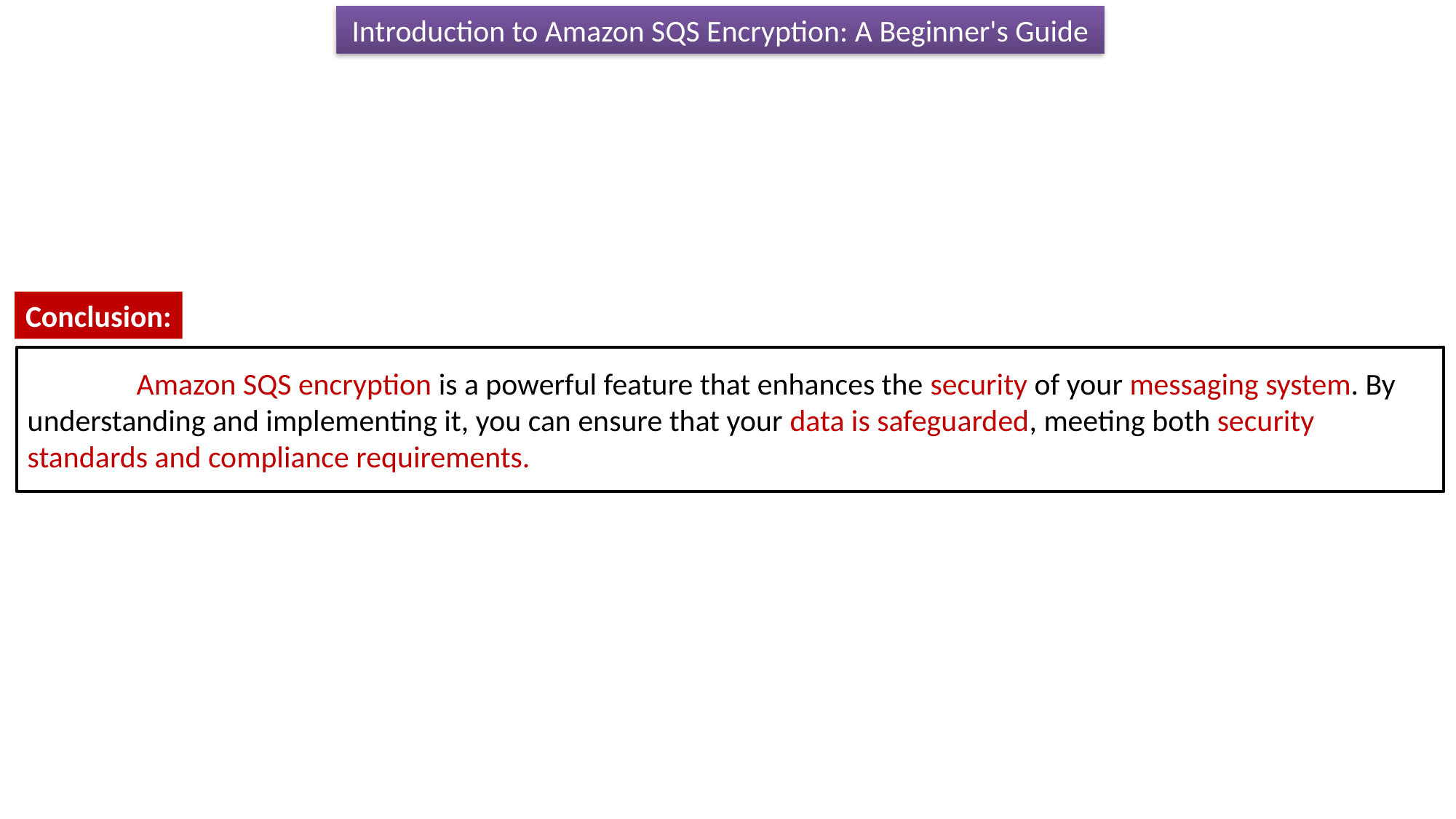

Introduction to Amazon SQS Encryption: A Beginner's Guide

Conclusion:
	Amazon SQS encryption is a powerful feature that enhances the security of your messaging system. By understanding and implementing it, you can ensure that your data is safeguarded, meeting both security standards and compliance requirements.